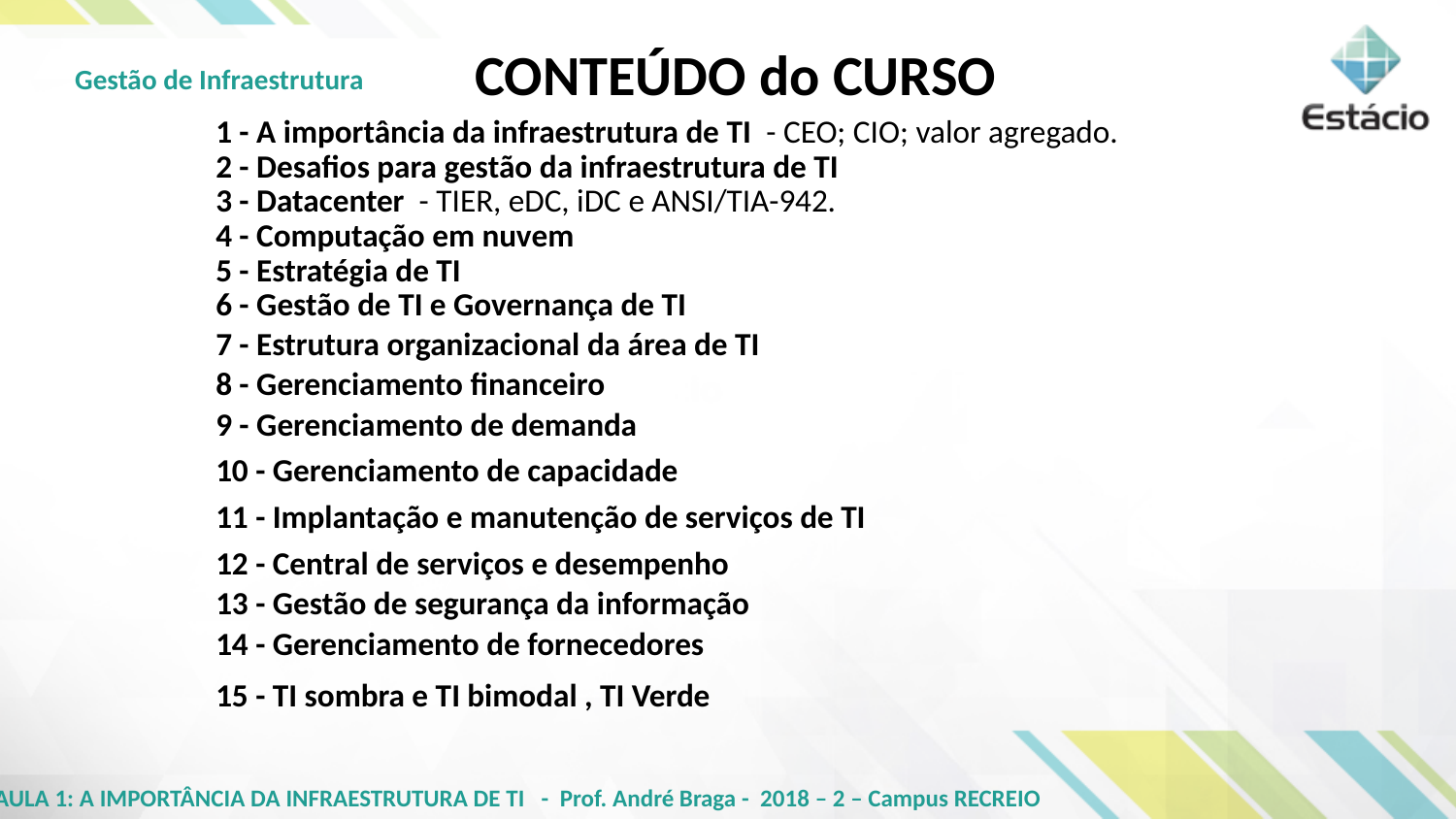

CONTEÚDO do CURSO
| 1 - A importância da infraestrutura de TI - CEO; CIO; valor agregado. 2 - Desafios para gestão da infraestrutura de TI |
| --- |
| 3 - Datacenter - TIER, eDC, iDC e ANSI/TIA-942. |
| 4 - Computação em nuvem |
| 5 - Estratégia de TI 6 - Gestão de TI e Governança de TI |
| 7 - Estrutura organizacional da área de TI |
| 8 - Gerenciamento financeiro |
| 9 - Gerenciamento de demanda |
| 10 - Gerenciamento de capacidade |
| 11 - Implantação e manutenção de serviços de TI |
| 12 - Central de serviços e desempenho |
| 13 - Gestão de segurança da informação |
| 14 - Gerenciamento de fornecedores |
| 15 - TI sombra e TI bimodal , TI Verde |